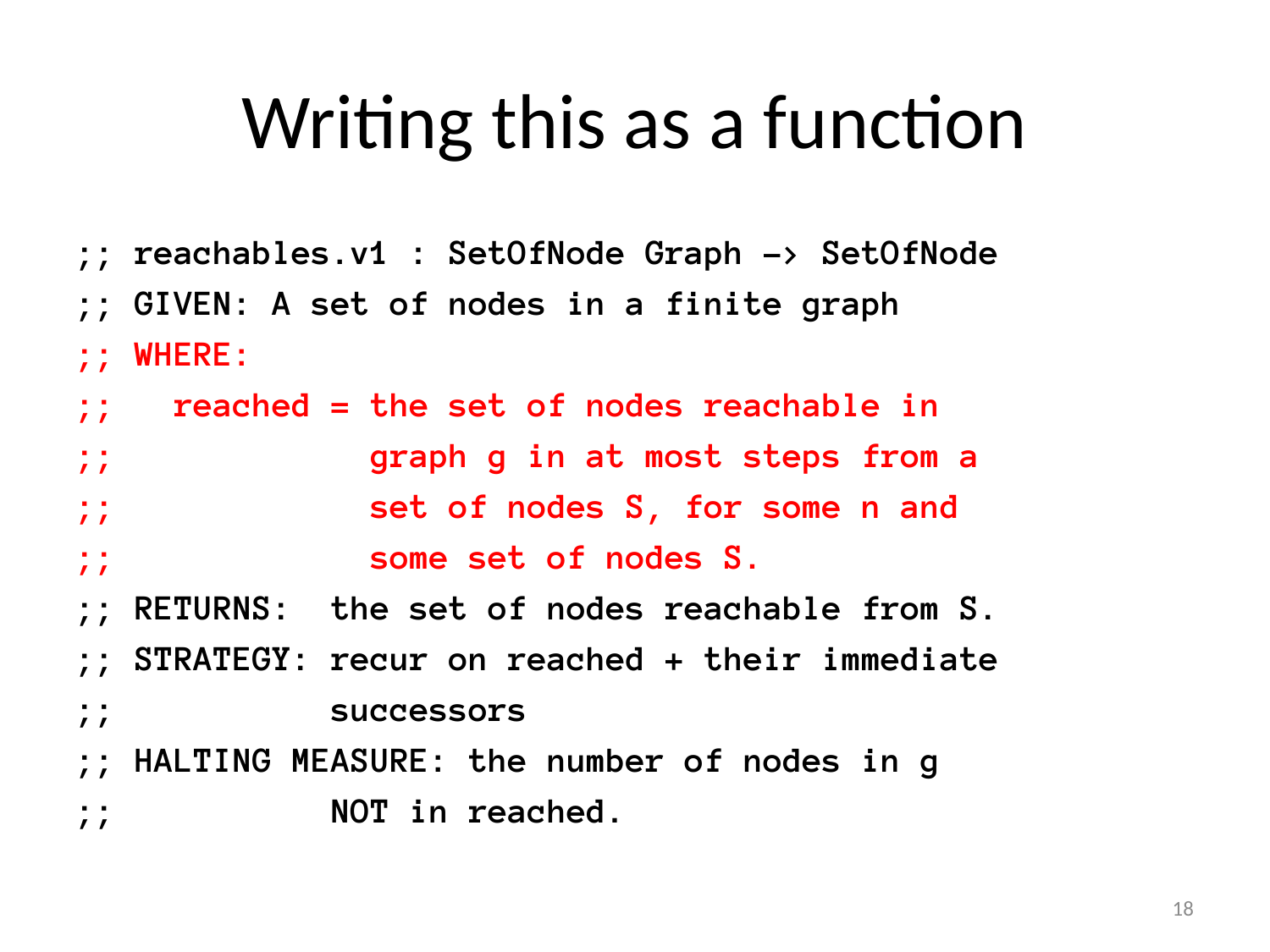

# Writing this as a function
;; reachables.v1 : SetOfNode Graph -> SetOfNode
;; GIVEN: A set of nodes in a finite graph
;; WHERE:
;;   reached = the set of nodes reachable in
;;             graph g in at most steps from a
;;             set of nodes S, for some n and
;;             some set of nodes S.
;; RETURNS:  the set of nodes reachable from S.
;; STRATEGY: recur on reached + their immediate
;;           successors
;; HALTING MEASURE: the number of nodes in g
;;           NOT in reached.

18